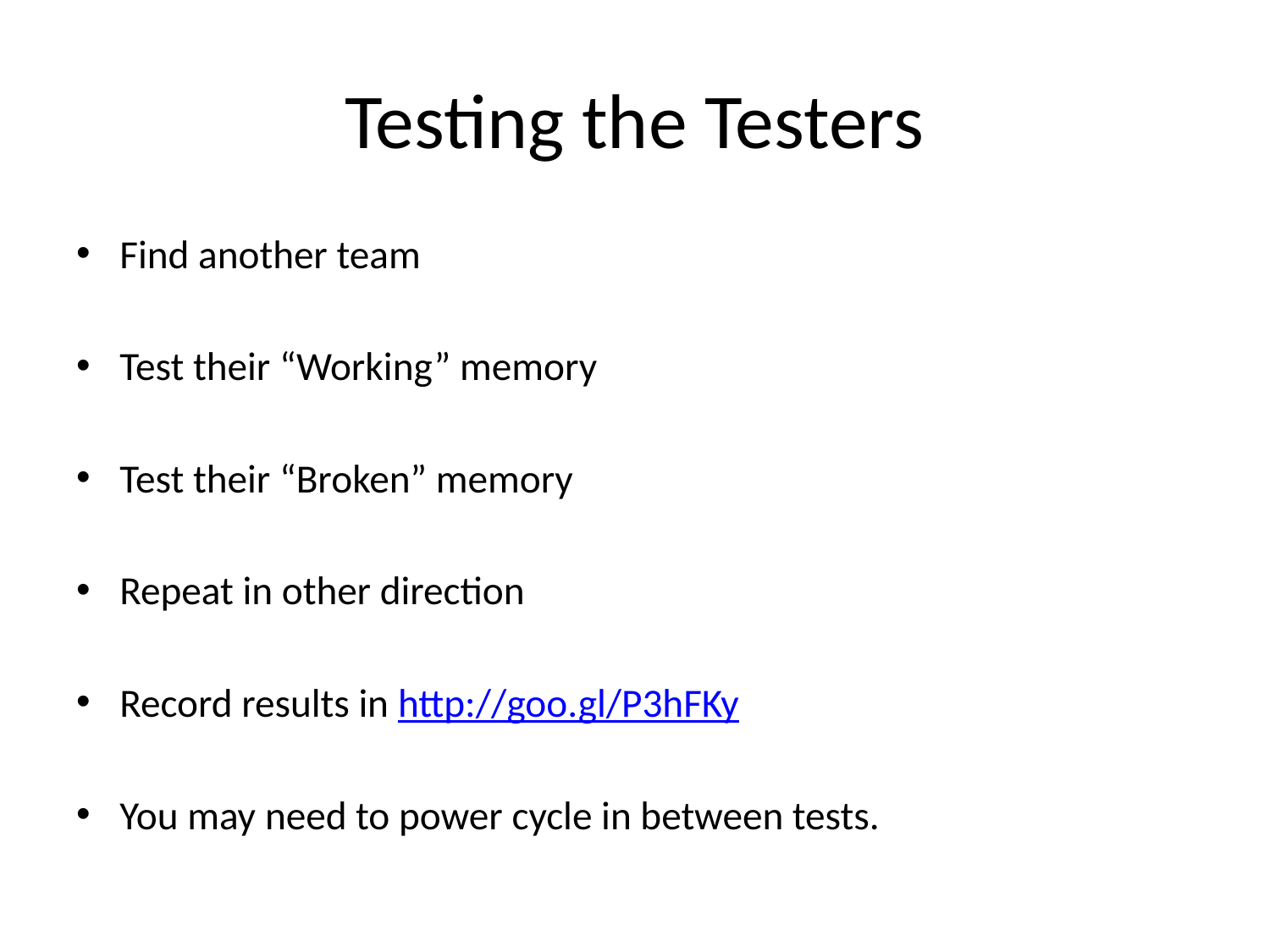

# Testing the Testers
Find another team

Test their “Working” memory

Test their “Broken” memory

Repeat in other direction

Record results in http://goo.gl/P3hFKy

You may need to power cycle in between tests.